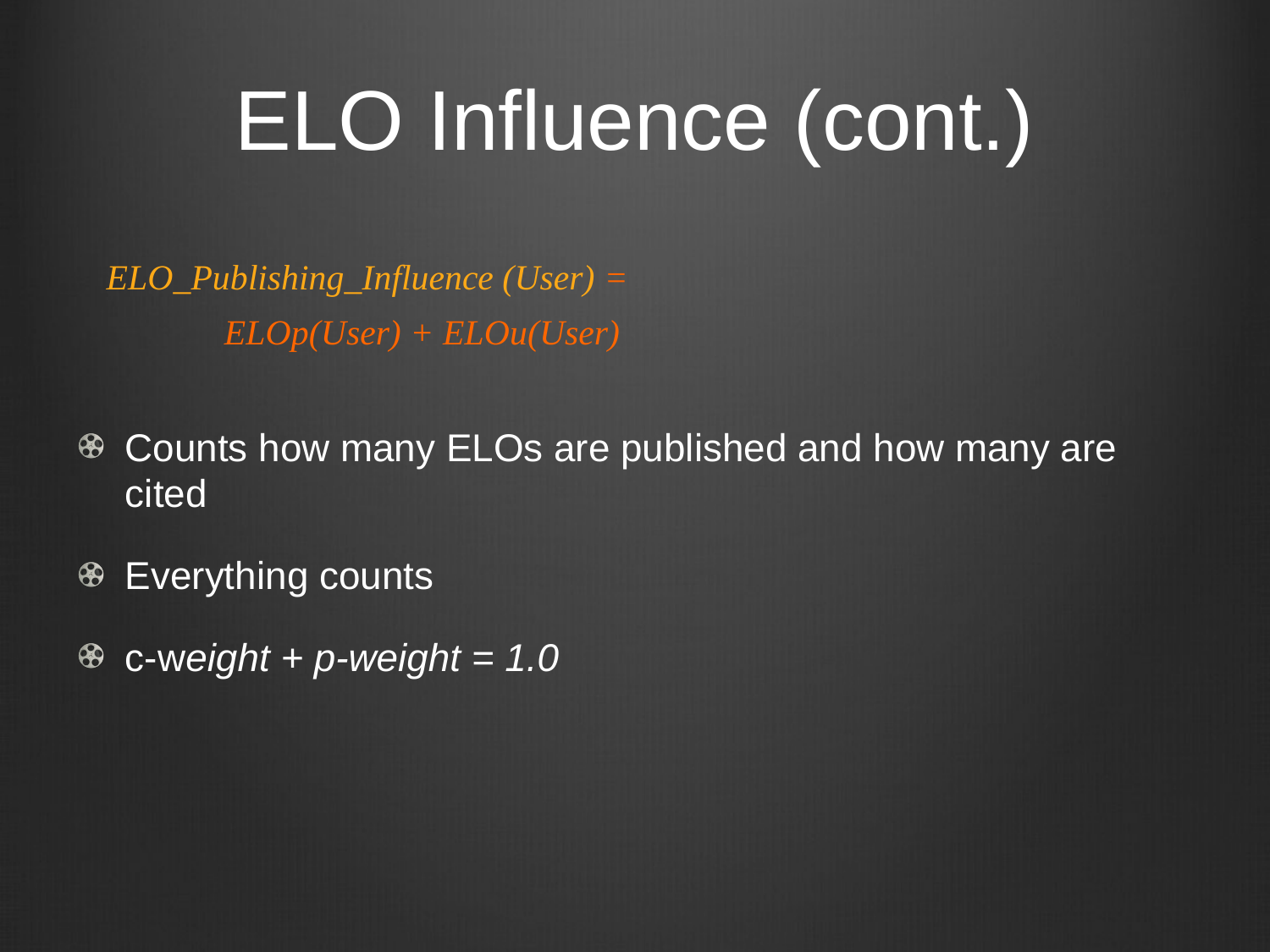

# ELO Influence (cont.)
 ELO_Publishing_Influence (User) =
	ELOp(User) + ELOu(User)
Counts how many ELOs are published and how many are cited
Everything counts
c-weight + p-weight = 1.0